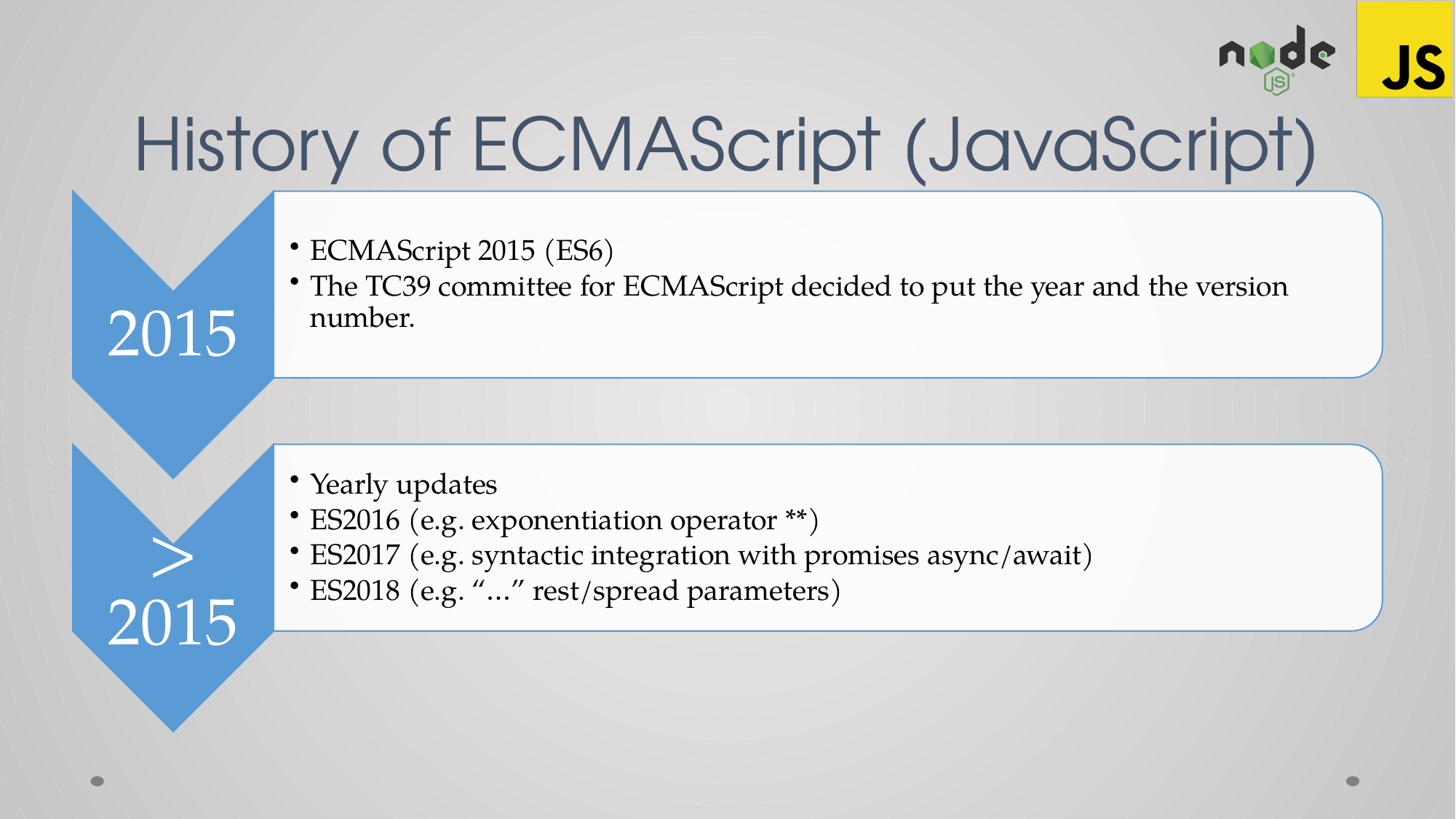

# History of ECMAScript (JavaScript)
2015
ECMAScript 2015 (ES6)
The TC39 committee for ECMAScript decided to put the year and the version number.
> 2015
Yearly updates
ES2016 (e.g. exponentiation operator **)
ES2017 (e.g. syntactic integration with promises async/await)
ES2018 (e.g. “…” rest/spread parameters)